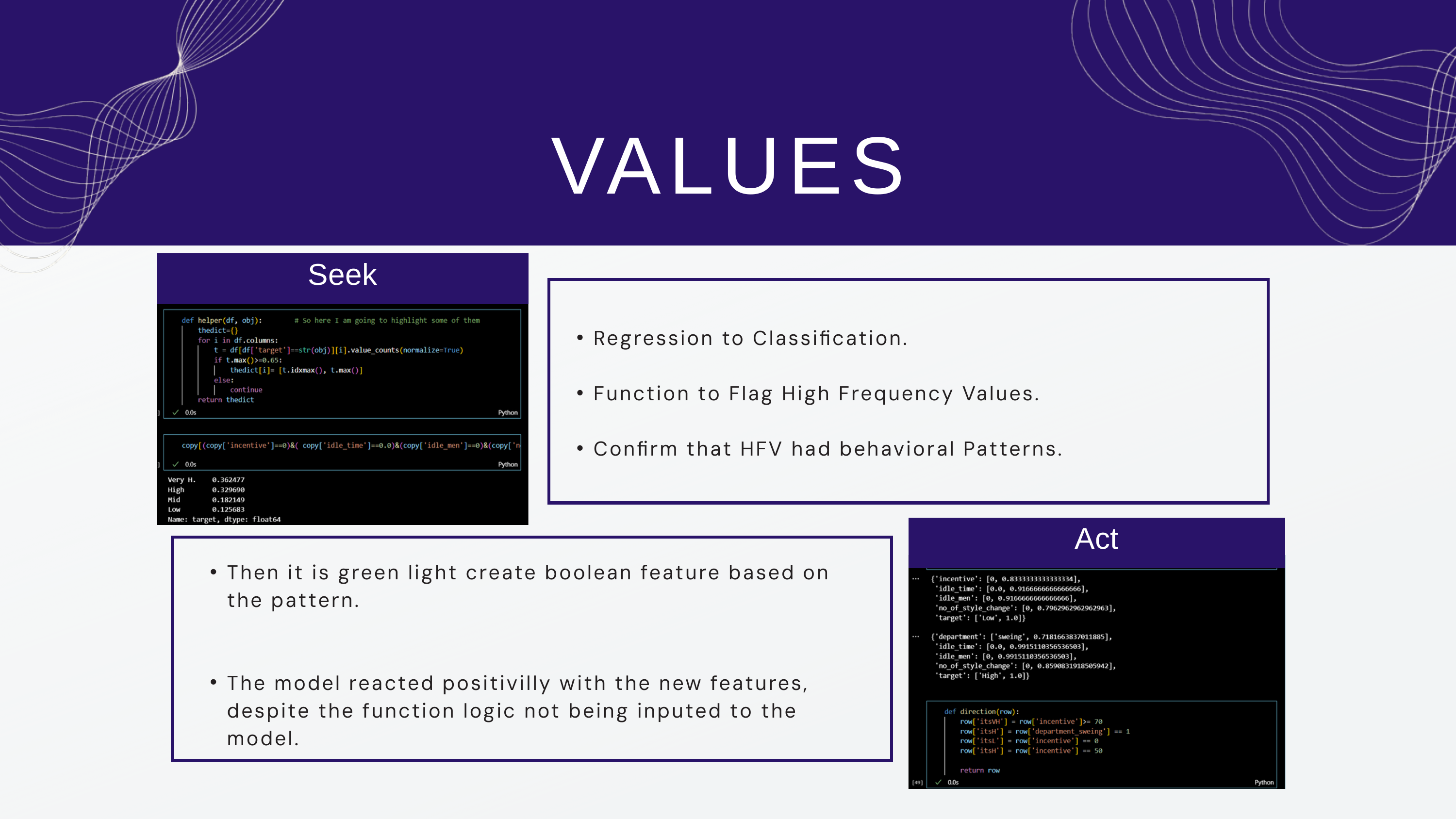

VALUES

Seek

Regression to Classification.

Function to Flag High Frequency Values.

Confirm that HFV had behavioral Patterns.

Act

Then it is green light create boolean feature based on the pattern.

The model reacted positivilly with the new features, despite the function logic not being inputed to the model.